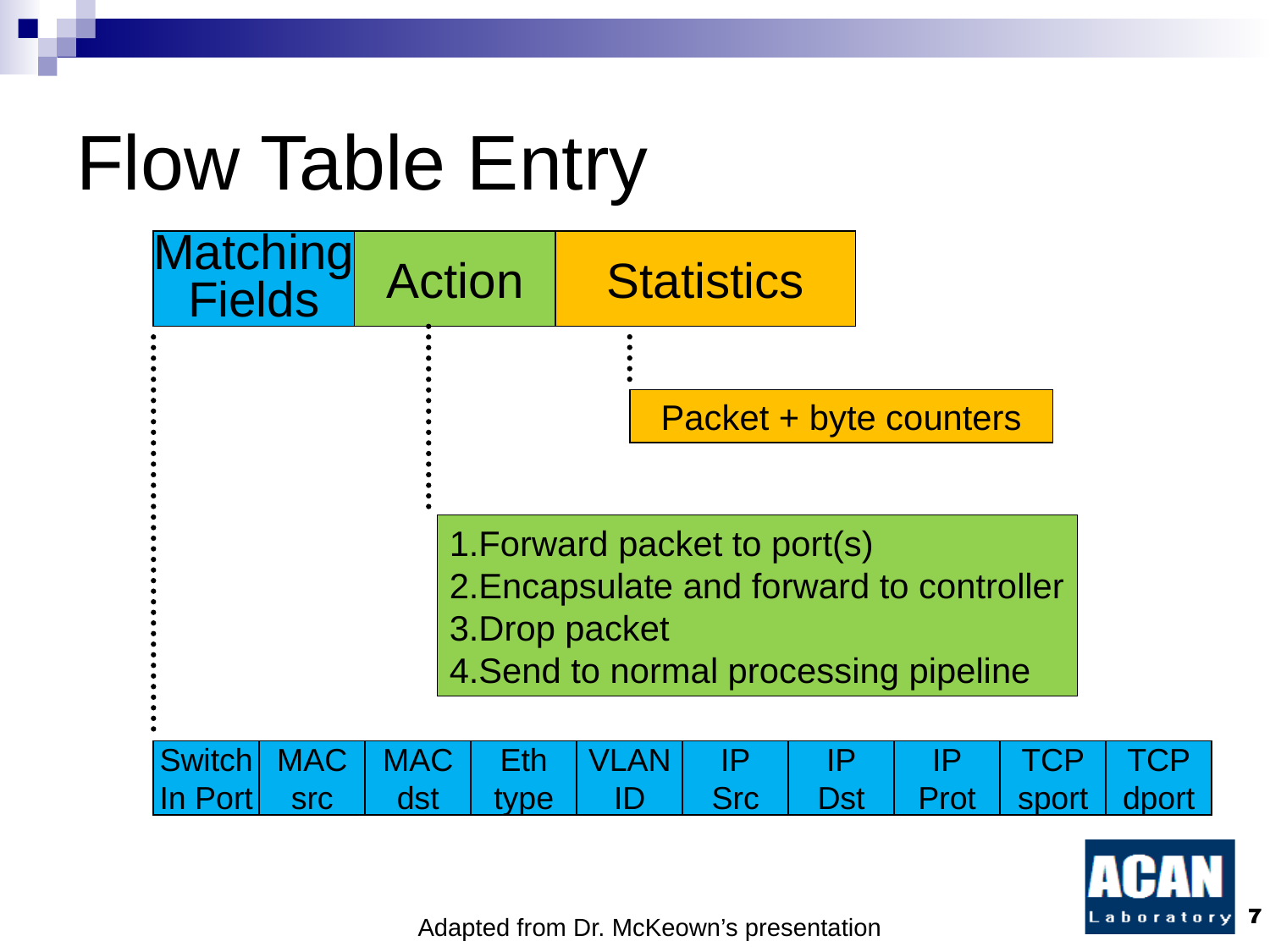

# Flow Table Entry

Matching
Fields
Action
Statistics

Packet + byte counters
Forward packet to port(s)
Encapsulate and forward to controller
Drop packet
Send to normal processing pipeline
Switch
In Port
MAC
src
MAC
dst
Eth
type
VLAN
ID
IP
Src
IP
Dst
IP
Prot
TCP
sport
TCP
dport
7
Adapted from Dr. McKeown’s presentation